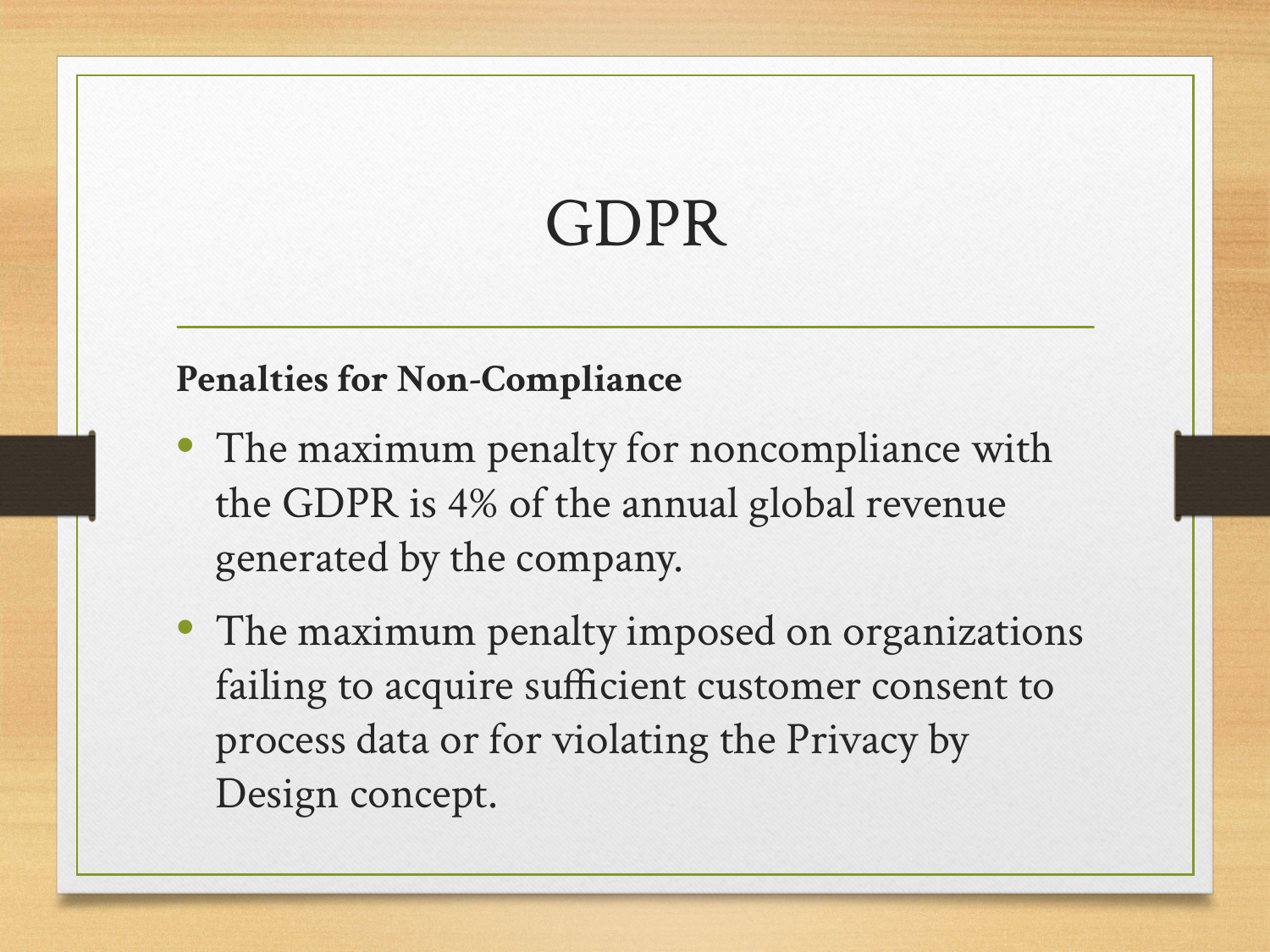

# GDPR
Penalties for Non-Compliance
The maximum penalty for noncompliance with the GDPR is 4% of the annual global revenue generated by the company.
The maximum penalty imposed on organizations failing to acquire sufficient customer consent to process data or for violating the Privacy by Design concept.